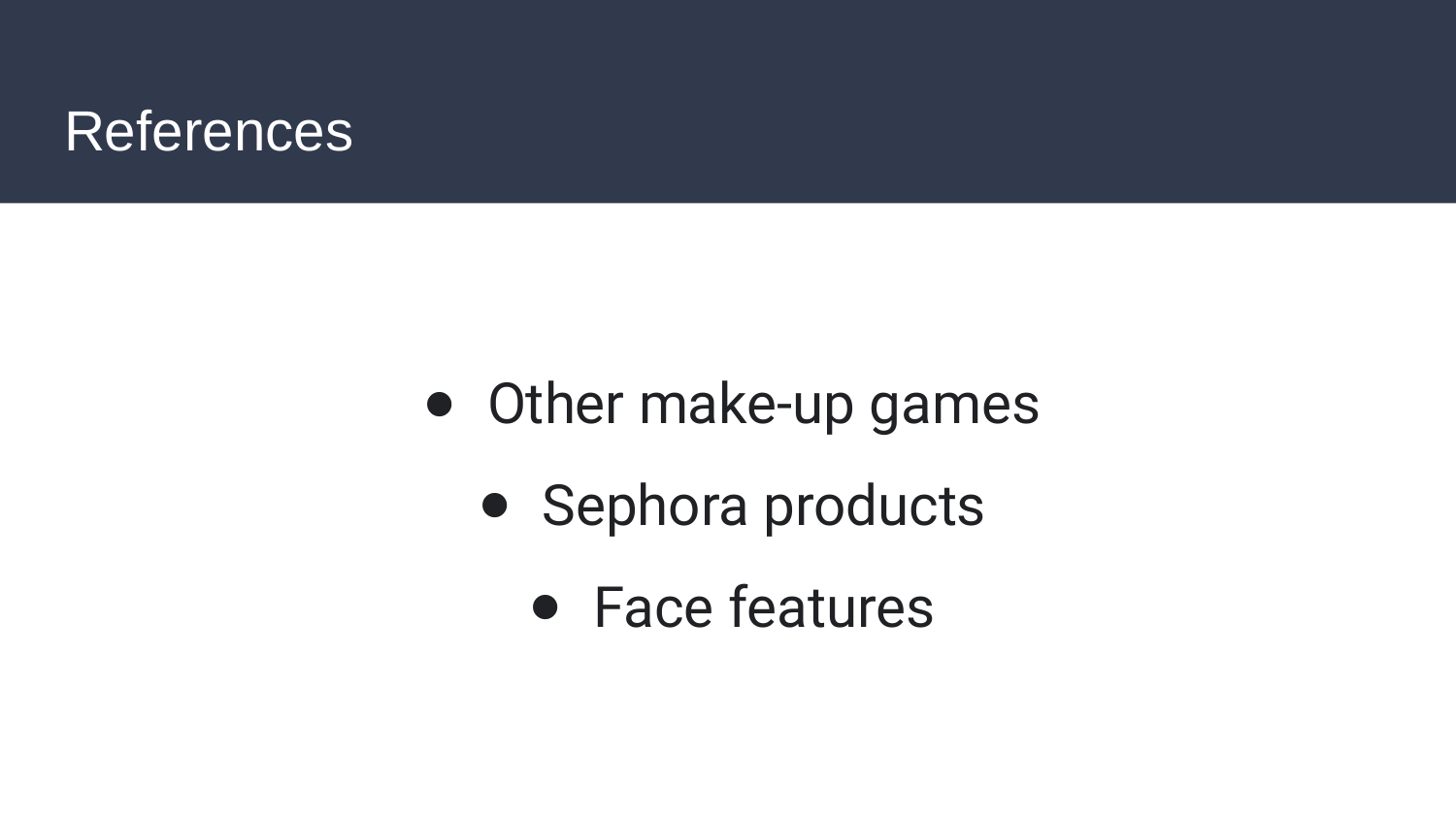

# References
Other make-up games
Sephora products
Face features